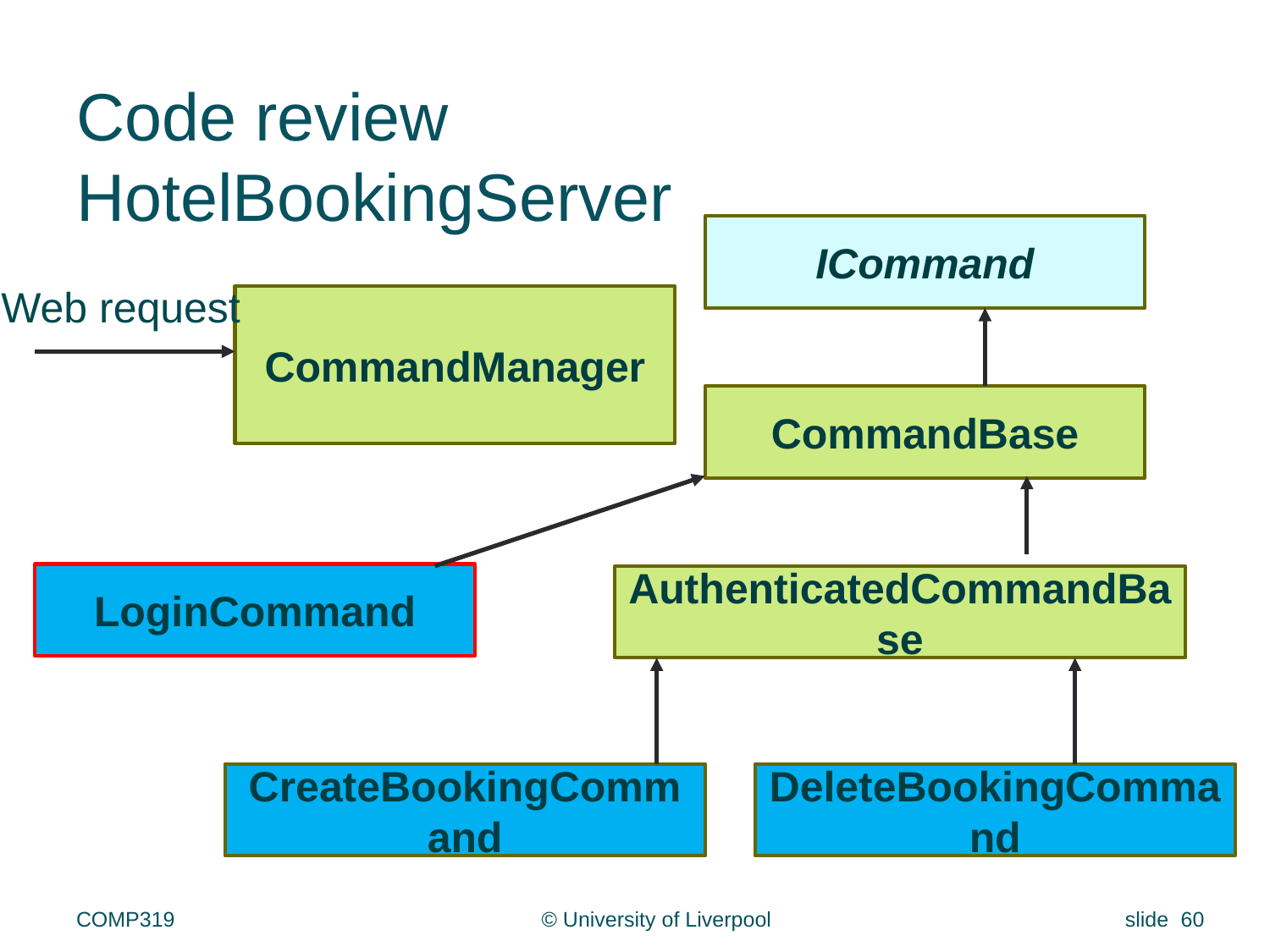

# Code review HotelBookingServer
ICommand
Web request
CommandManager
CommandBase
LoginCommand
AuthenticatedCommandBase
CreateBookingCommand
DeleteBookingCommand
COMP319
© University of Liverpool
slide  60